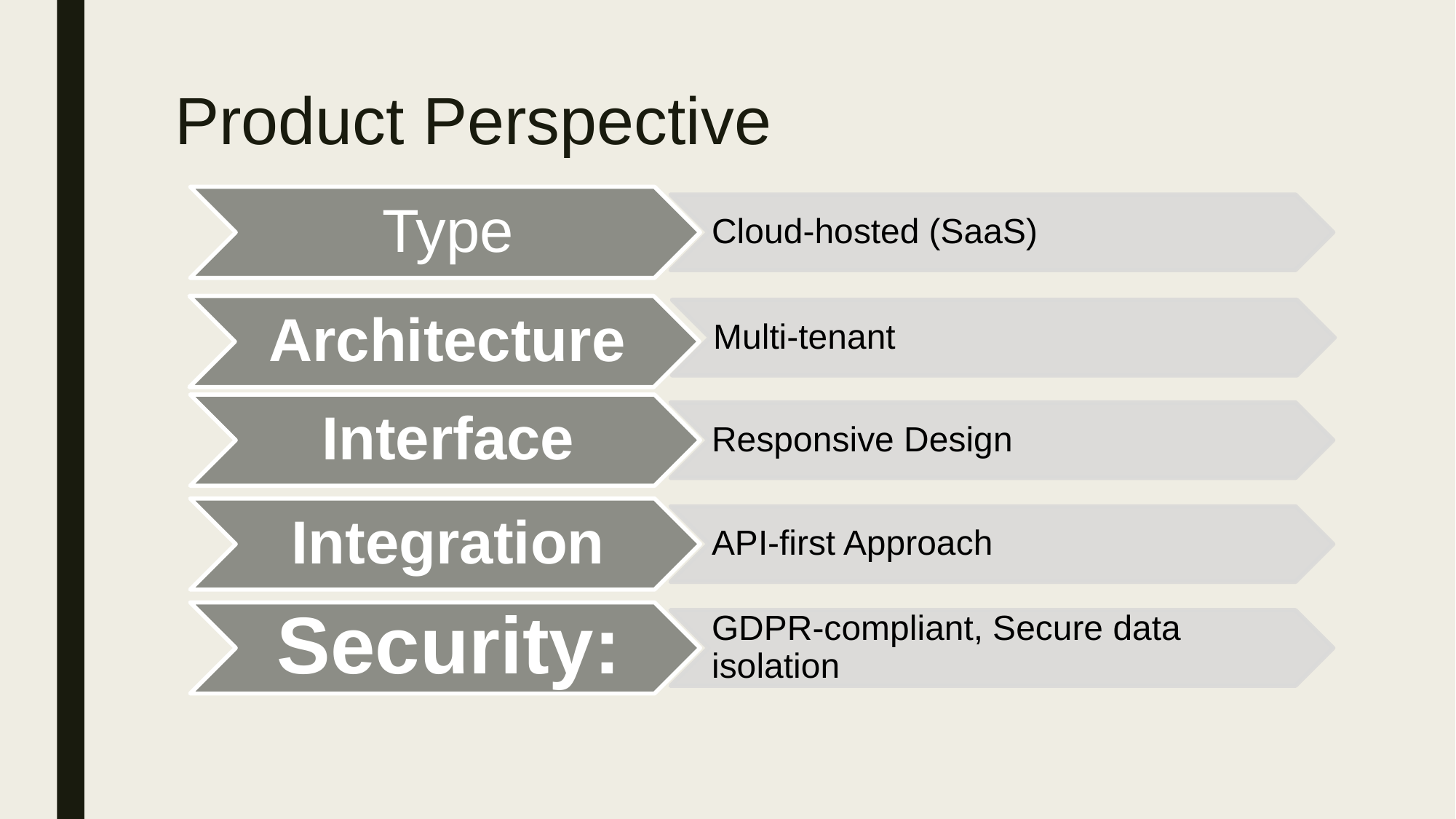

# Product Perspective
Type
Cloud-hosted (SaaS)
Architecture
Multi-tenant
Interface
Responsive Design
Integration
API-first Approach
Security:
GDPR-compliant, Secure data isolation